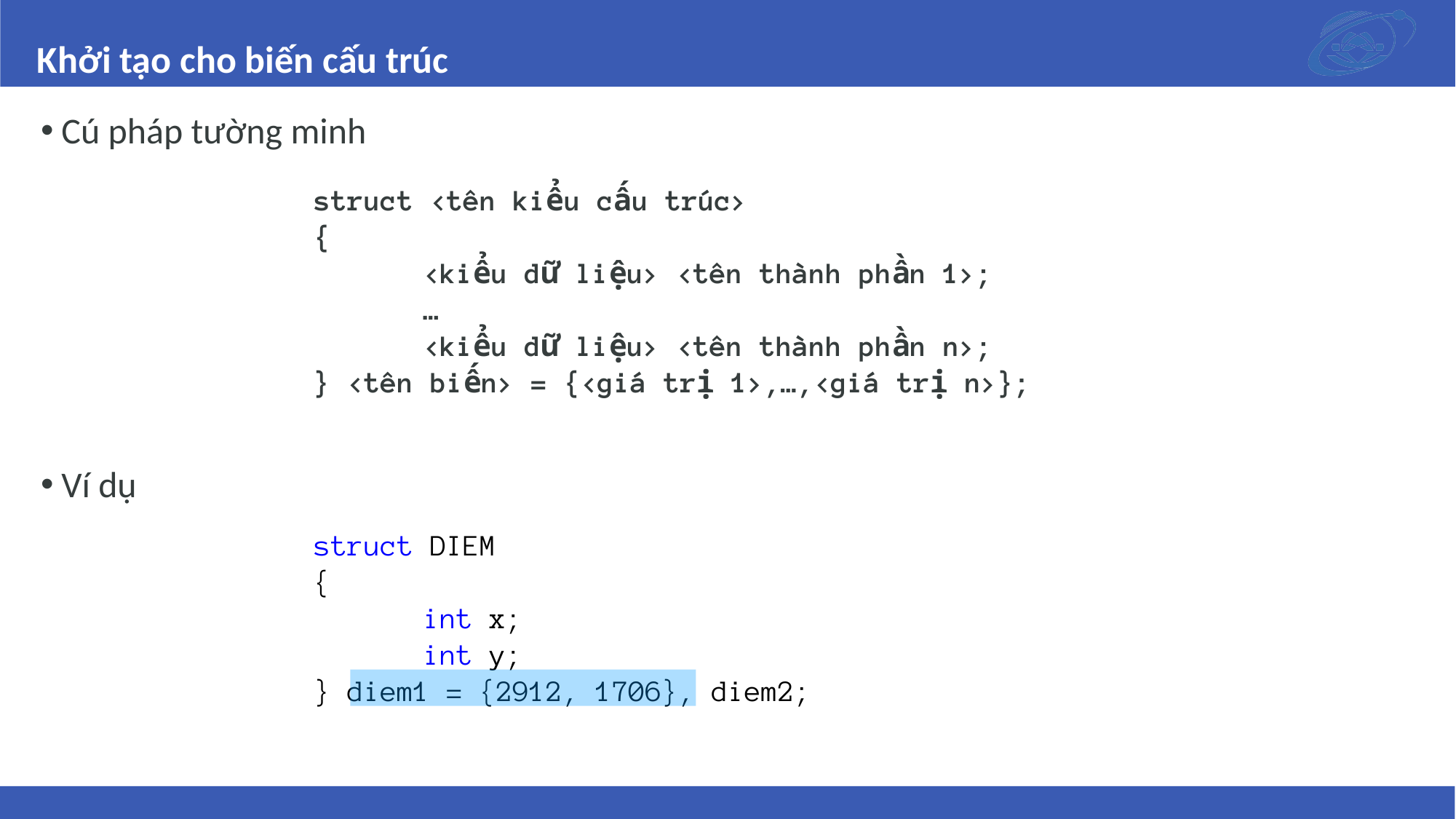

# Khởi tạo cho biến cấu trúc
Cú pháp tường minh

Ví dụ
struct <tên kiểu cấu trúc>
{
	<kiểu dữ liệu> <tên thành phần 1>;
	…
	<kiểu dữ liệu> <tên thành phần n>;
} <tên biến> = {<giá trị 1>,…,<giá trị n>};
struct DIEM
{
	int x;
	int y;
} diem1 = {2912, 1706}, diem2;